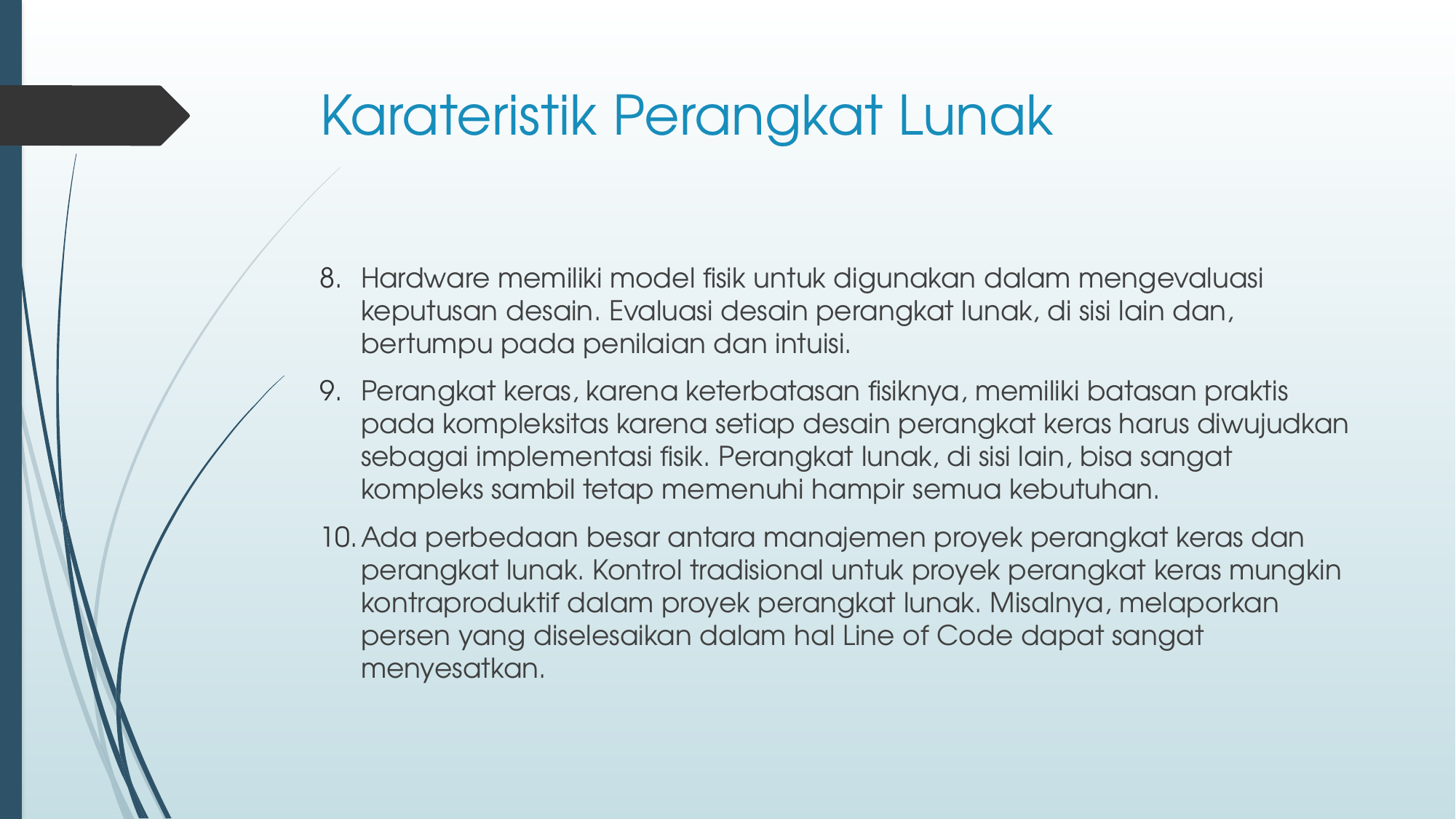

# Karateristik Perangkat Lunak
Hardware memiliki model fisik untuk digunakan dalam mengevaluasi keputusan desain. Evaluasi desain perangkat lunak, di sisi lain dan, bertumpu pada penilaian dan intuisi.
Perangkat keras, karena keterbatasan fisiknya, memiliki batasan praktis pada kompleksitas karena setiap desain perangkat keras harus diwujudkan sebagai implementasi fisik. Perangkat lunak, di sisi lain, bisa sangat kompleks sambil tetap memenuhi hampir semua kebutuhan.
Ada perbedaan besar antara manajemen proyek perangkat keras dan perangkat lunak. Kontrol tradisional untuk proyek perangkat keras mungkin kontraproduktif dalam proyek perangkat lunak. Misalnya, melaporkan persen yang diselesaikan dalam hal Line of Code dapat sangat menyesatkan.